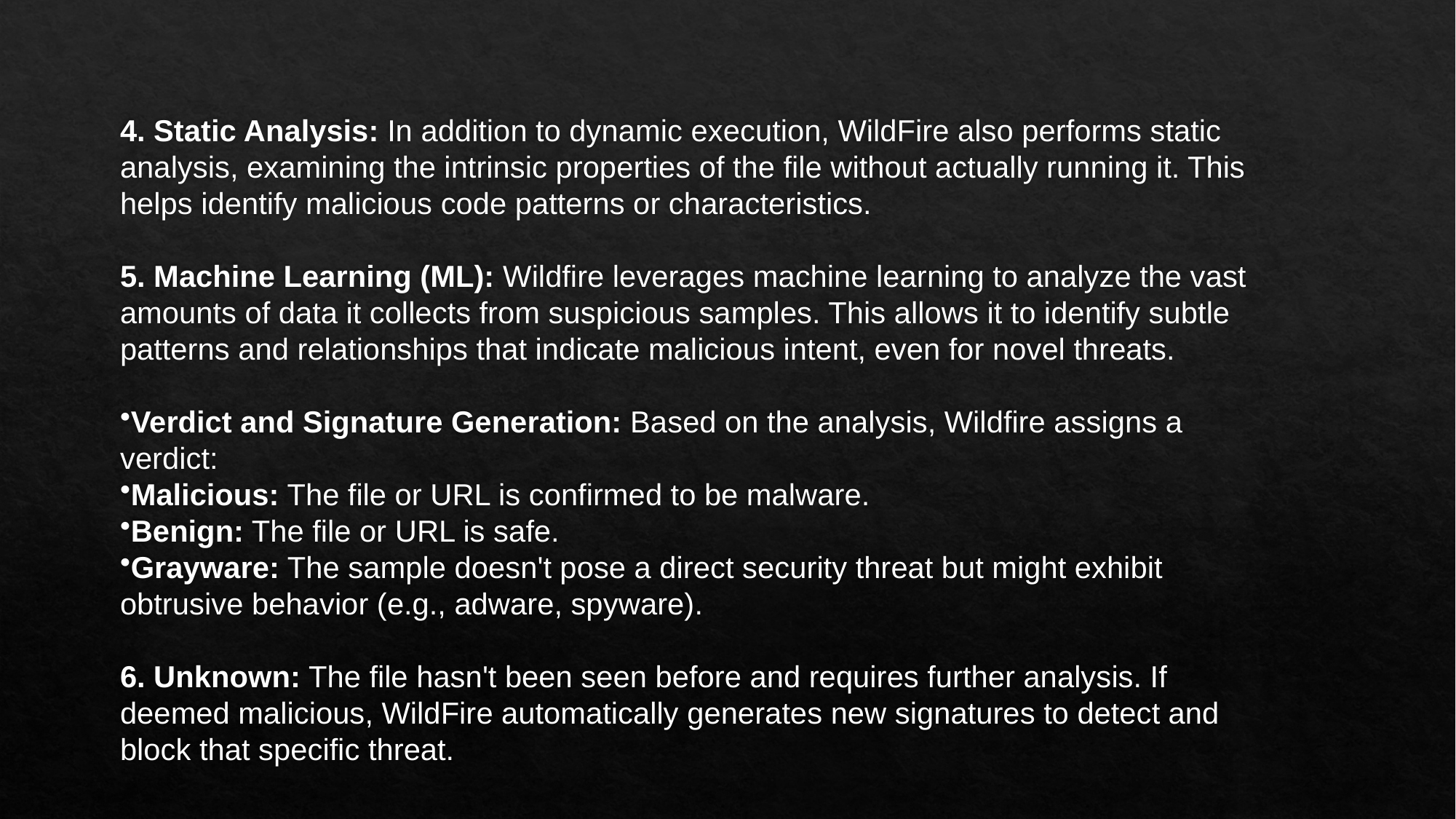

4. Static Analysis: In addition to dynamic execution, WildFire also performs static analysis, examining the intrinsic properties of the file without actually running it. This helps identify malicious code patterns or characteristics.

5. Machine Learning (ML): Wildfire leverages machine learning to analyze the vast amounts of data it collects from suspicious samples. This allows it to identify subtle patterns and relationships that indicate malicious intent, even for novel threats.

Verdict and Signature Generation: Based on the analysis, Wildfire assigns a verdict:
Malicious: The file or URL is confirmed to be malware.
Benign: The file or URL is safe.
Grayware: The sample doesn't pose a direct security threat but might exhibit obtrusive behavior (e.g., adware, spyware).

6. Unknown: The file hasn't been seen before and requires further analysis. If deemed malicious, WildFire automatically generates new signatures to detect and block that specific threat.